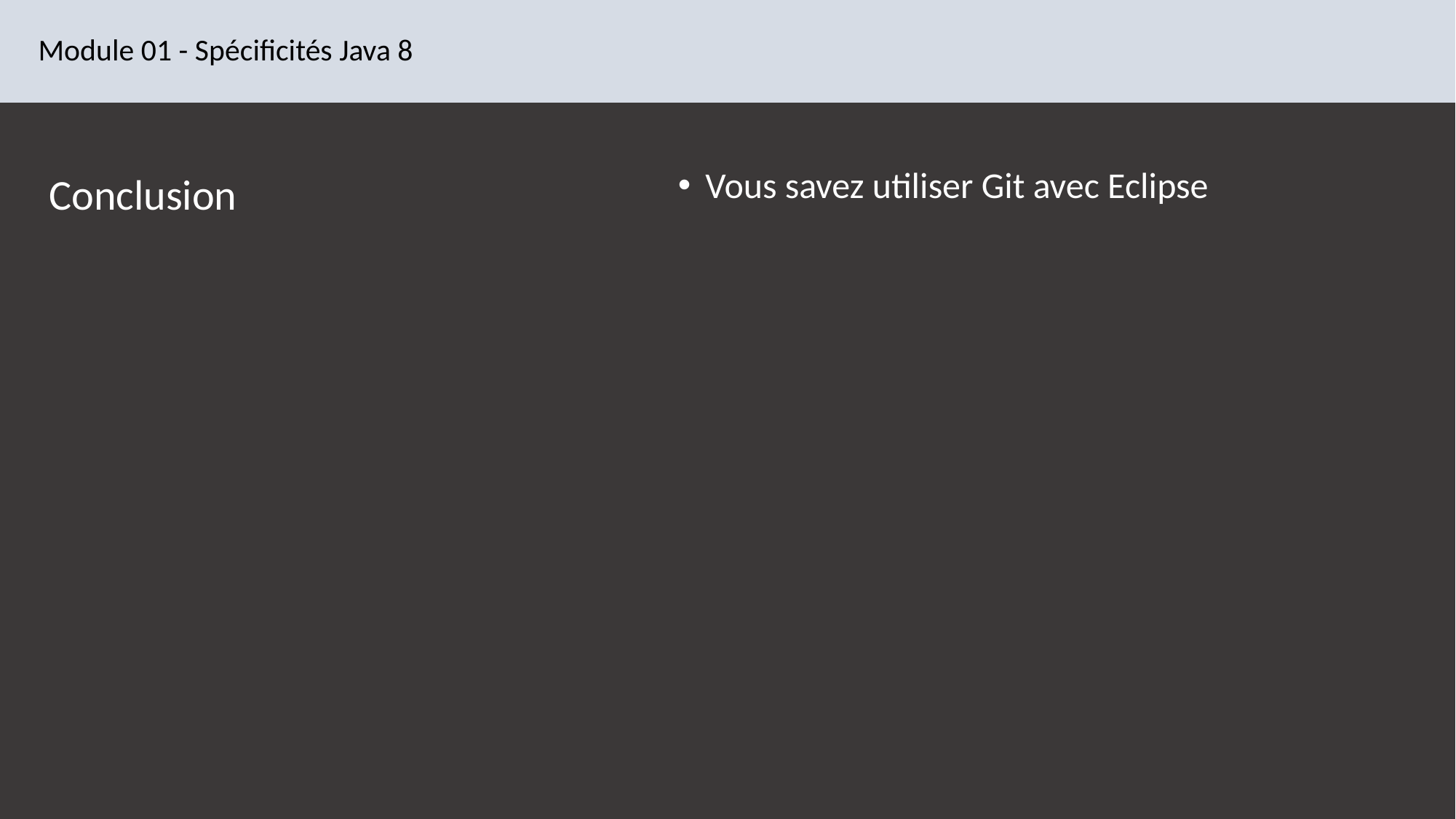

# Module 01 - Spécificités Java 8

    Conclusion

Vous savez utiliser Git avec Eclipse